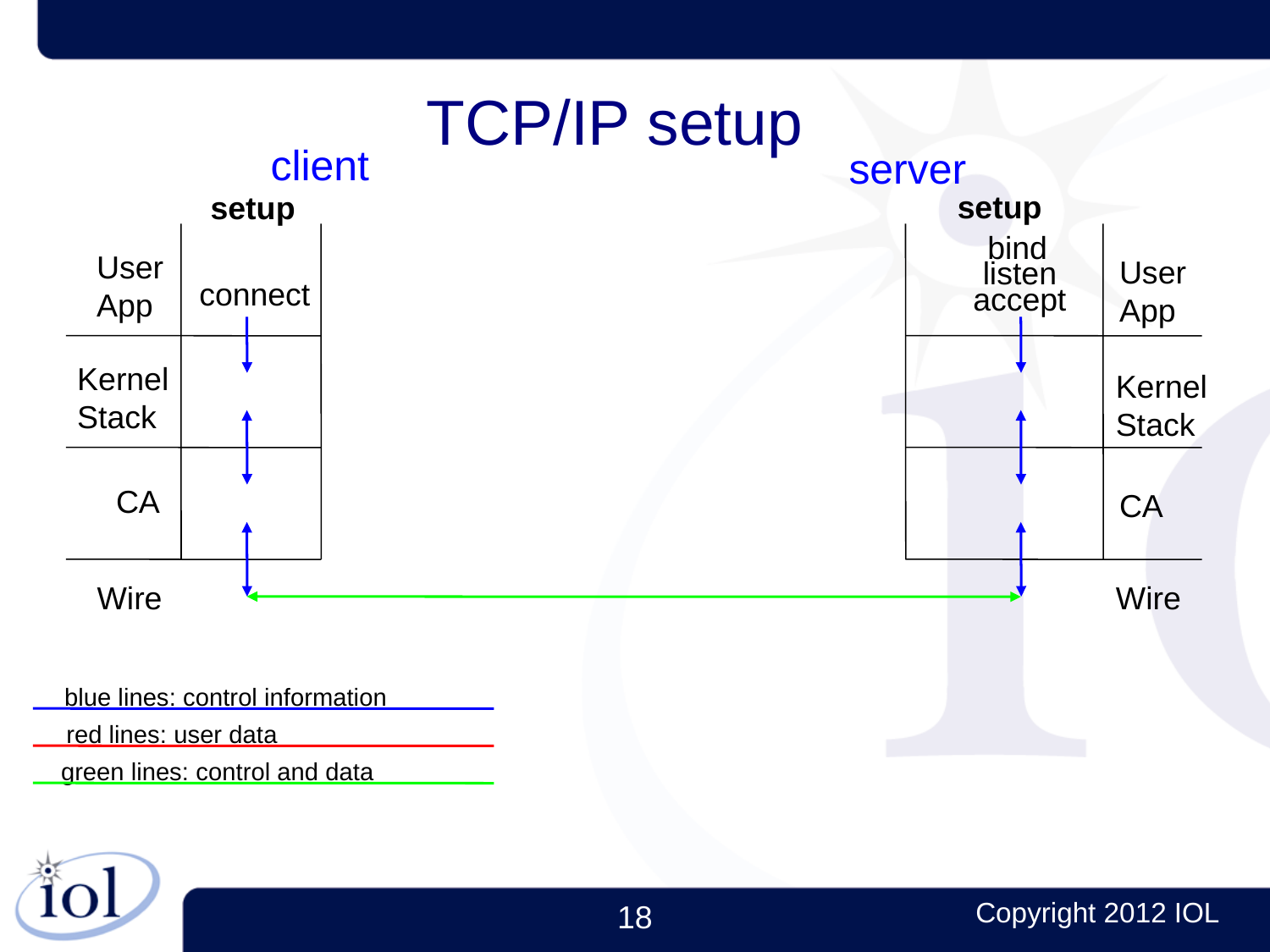

TCP/IP setup

client
server
setup
setup
bind

User
App
User
App
listen
connect
accept

Kernel
Stack
Kernel
Stack

CA
CA

Wire
Wire

blue lines: control information

red lines: user data

green lines: control and data